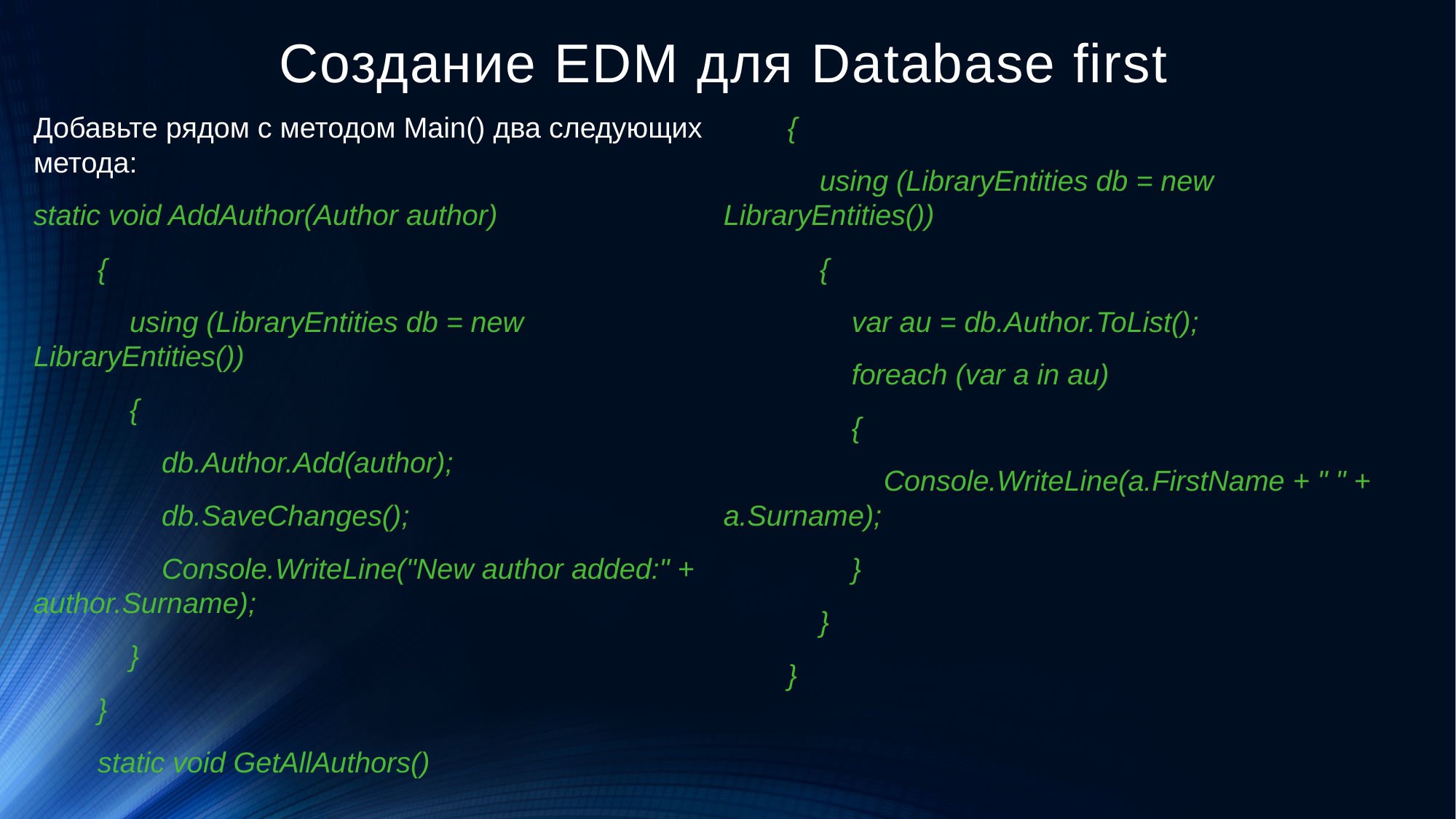

# Создание EDM для Database first
Добавьте рядом с методом Main() два следующих метода:
static void AddAuthor(Author author)
        {
            using (LibraryEntities db = new LibraryEntities())
            {
                db.Author.Add(author);
                db.SaveChanges();
                Console.WriteLine("New author added:" + author.Surname);
            }
        }
        static void GetAllAuthors()
        {
            using (LibraryEntities db = new LibraryEntities())
            {
                var au = db.Author.ToList();
                foreach (var a in au)
                {
                    Console.WriteLine(a.FirstName + " " + a.Surname);
                }
            }
        }